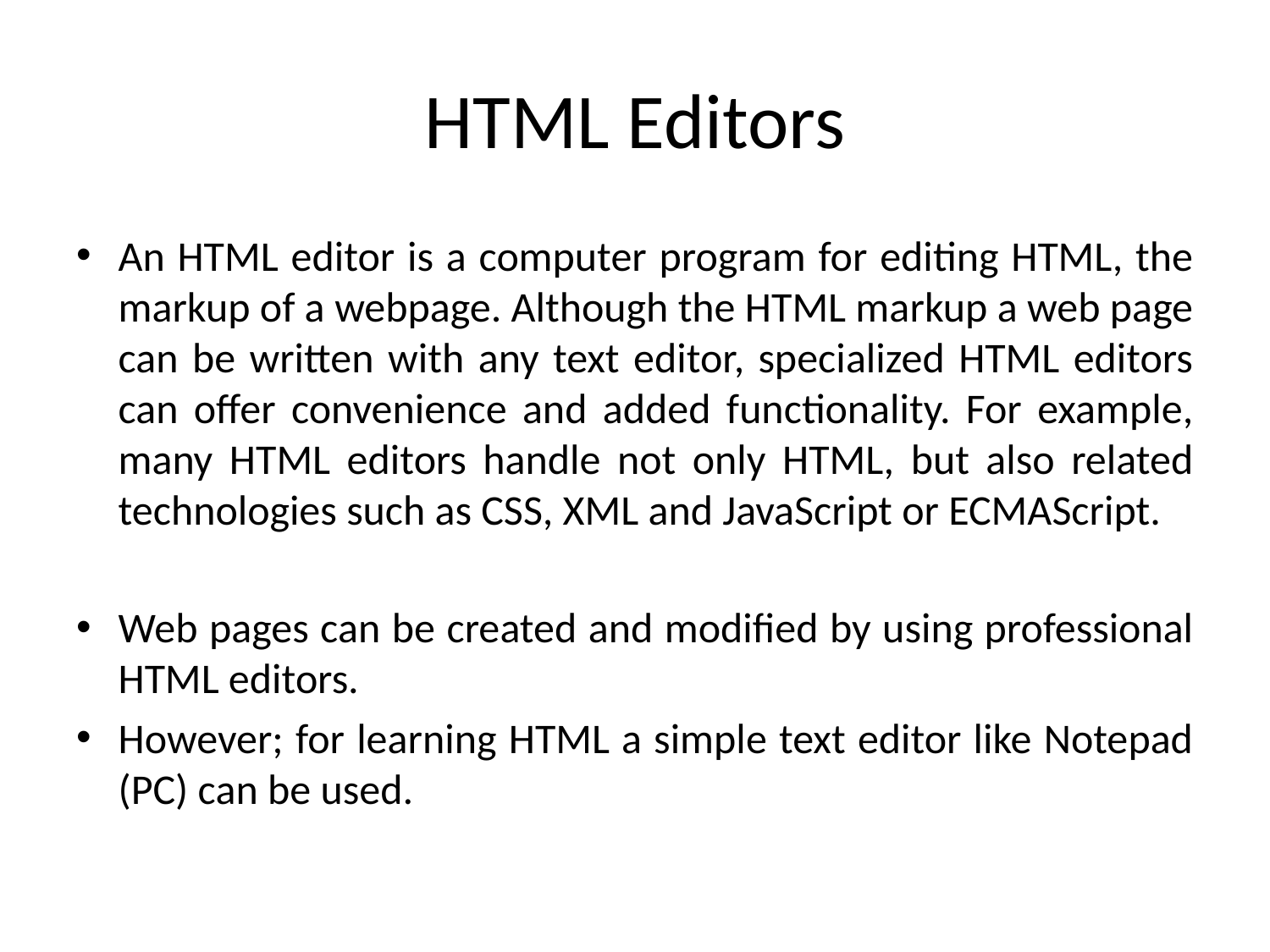

# HTML Editors
An HTML editor is a computer program for editing HTML, the markup of a webpage. Although the HTML markup a web page can be written with any text editor, specialized HTML editors can offer convenience and added functionality. For example, many HTML editors handle not only HTML, but also related technologies such as CSS, XML and JavaScript or ECMAScript.

Web pages can be created and modified by using professional HTML editors.
However; for learning HTML a simple text editor like Notepad (PC) can be used.